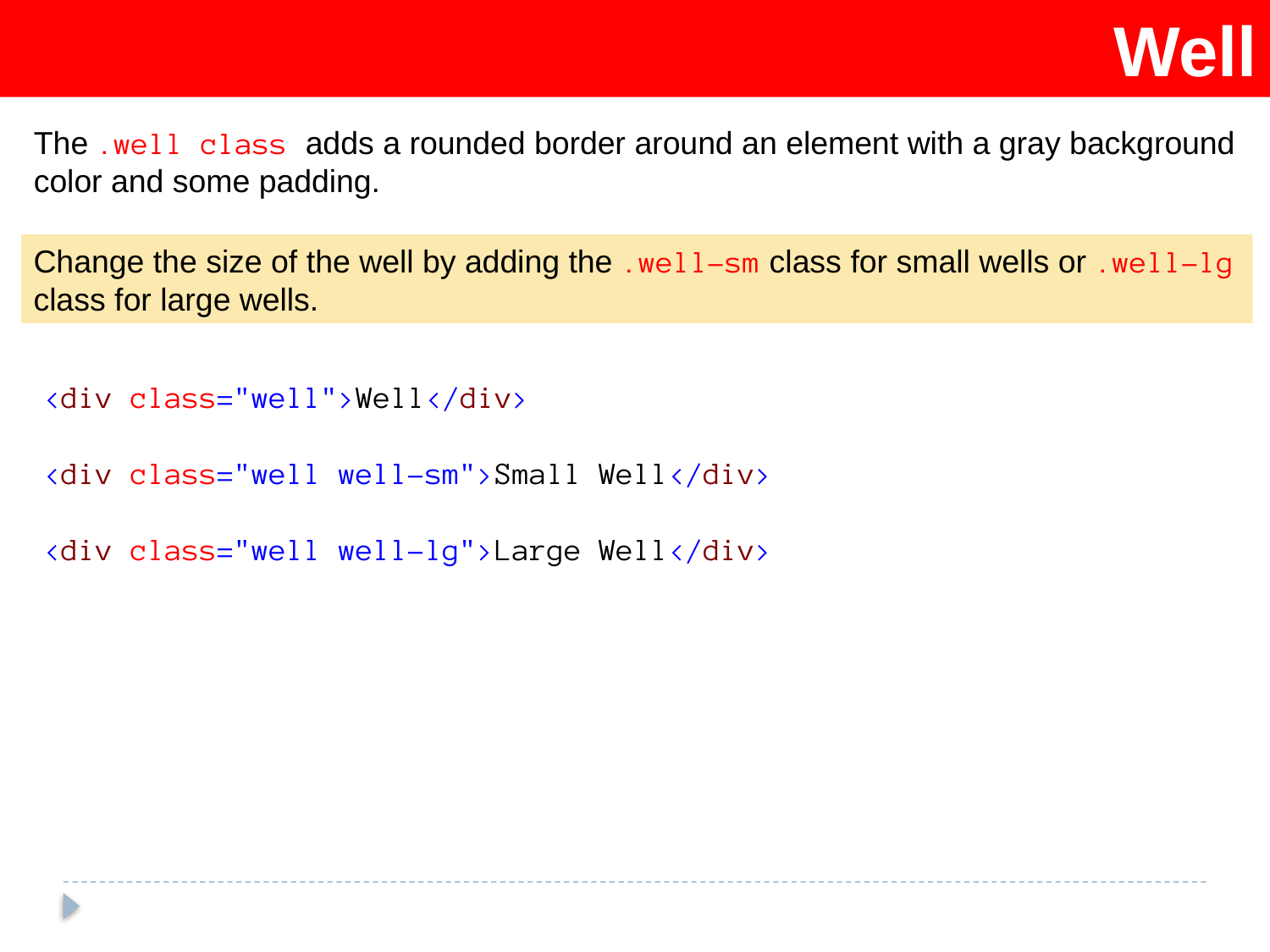

Well
The .well class adds a rounded border around an element with a gray background color and some padding.
Change the size of the well by adding the .well-sm class for small wells or .well-lg class for large wells.
<div class="well">Well</div>

<div class="well well-sm">Small Well</div>

<div class="well well-lg">Large Well</div>